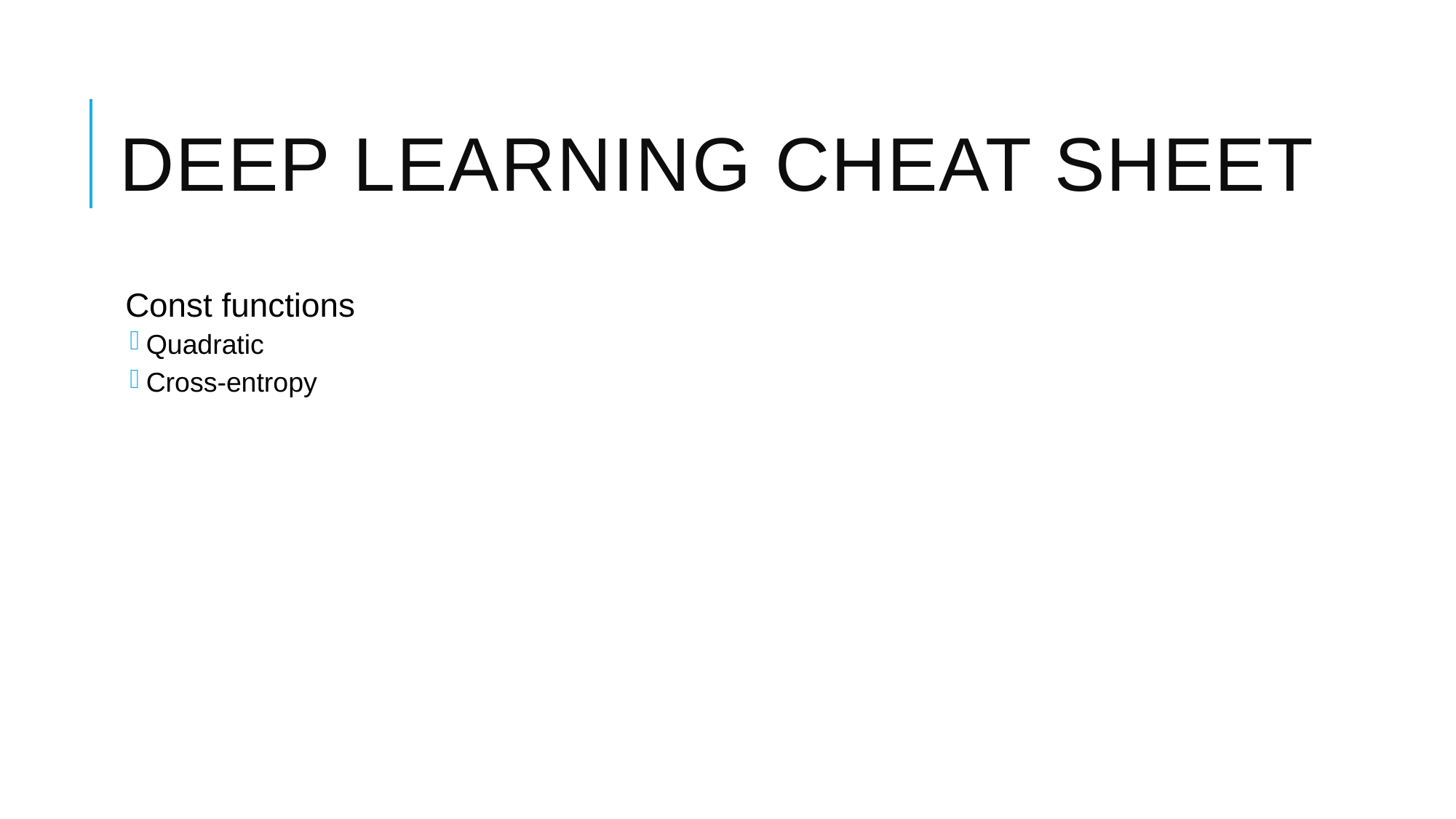

# Deep Learning Cheat Sheet
Const functions
Quadratic
Cross-entropy